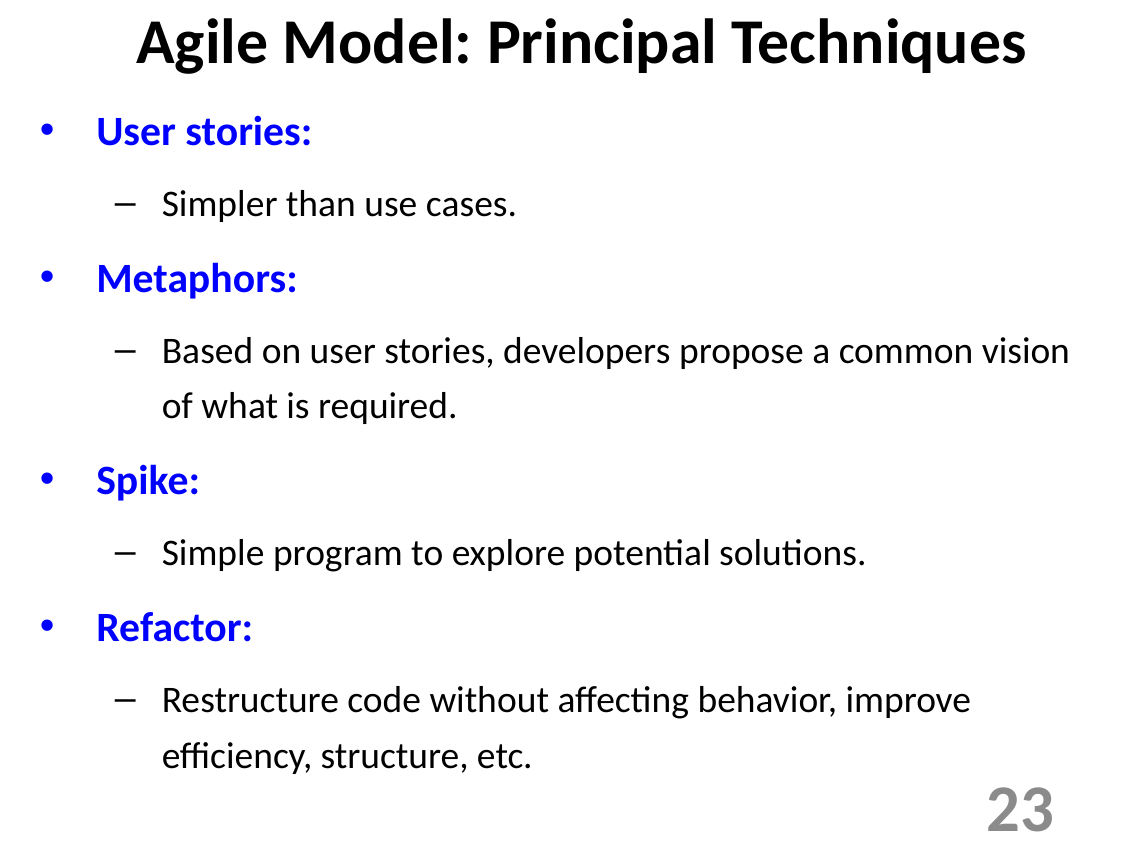

Agile Model: Principal Techniques
User stories:
Simpler than use cases.
Metaphors:
Based on user stories, developers propose a common vision of what is required.
Spike:
Simple program to explore potential solutions.
Refactor:
Restructure code without affecting behavior, improve efficiency, structure, etc.

23